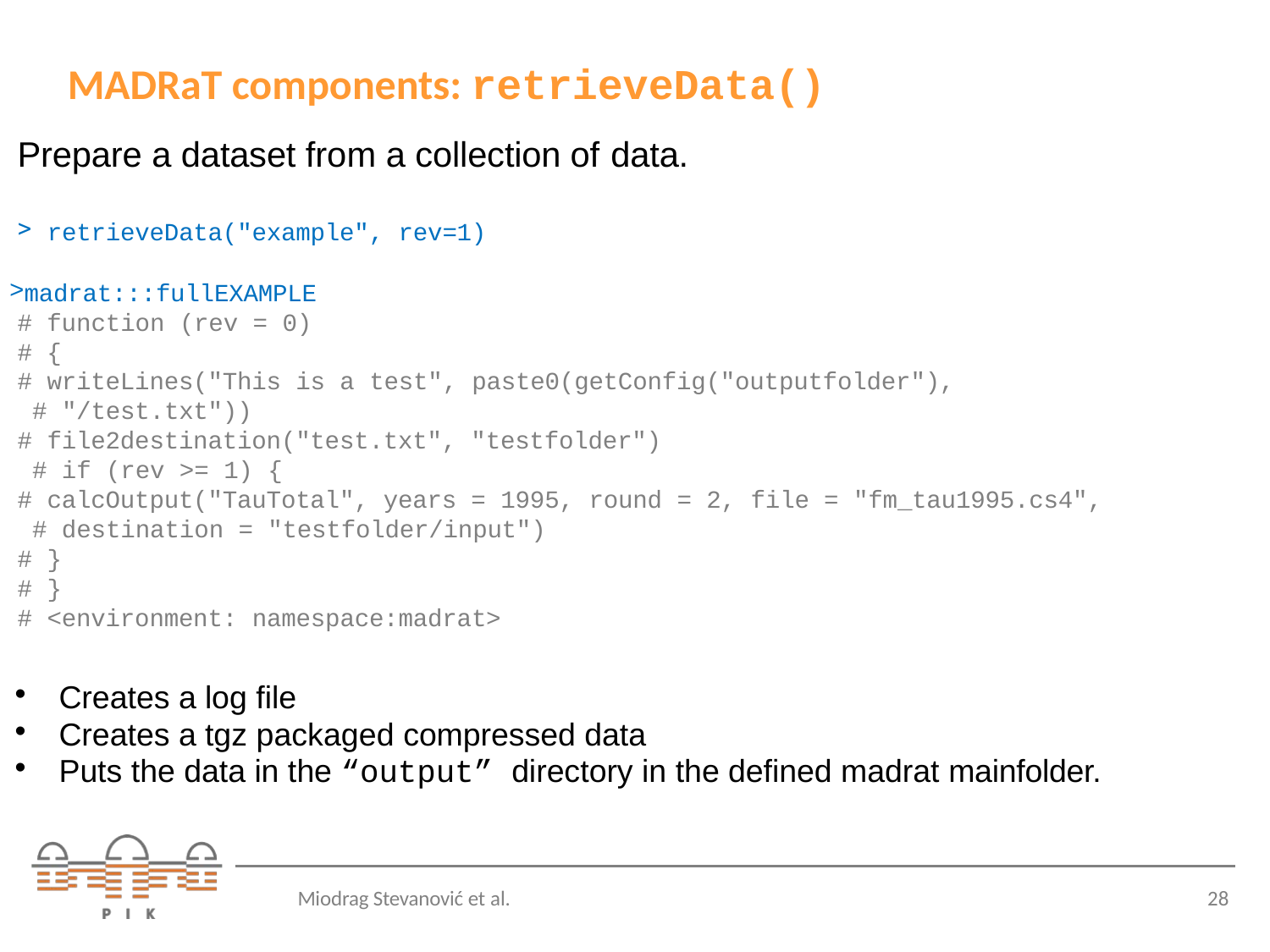

# MADRaT components: retrieveData()
Prepare a dataset from a collection of data.

retrieveData("example", rev=1)

madrat:::fullEXAMPLE  # function (rev = 0)
# {
# writeLines("This is a test", paste0(getConfig("outputfolder"),  # "/test.txt"))
# file2destination("test.txt", "testfolder")  # if (rev >= 1) {
# calcOutput("TauTotal", years = 1995, round = 2, file = "fm_tau1995.cs4",  # destination = "testfolder/input")
# }
# }
# <environment: namespace:madrat>

Creates a log file
Creates a tgz packaged compressed data
Puts the data in the “output” directory in the defined madrat mainfolder.
Miodrag Stevanović et al.
28